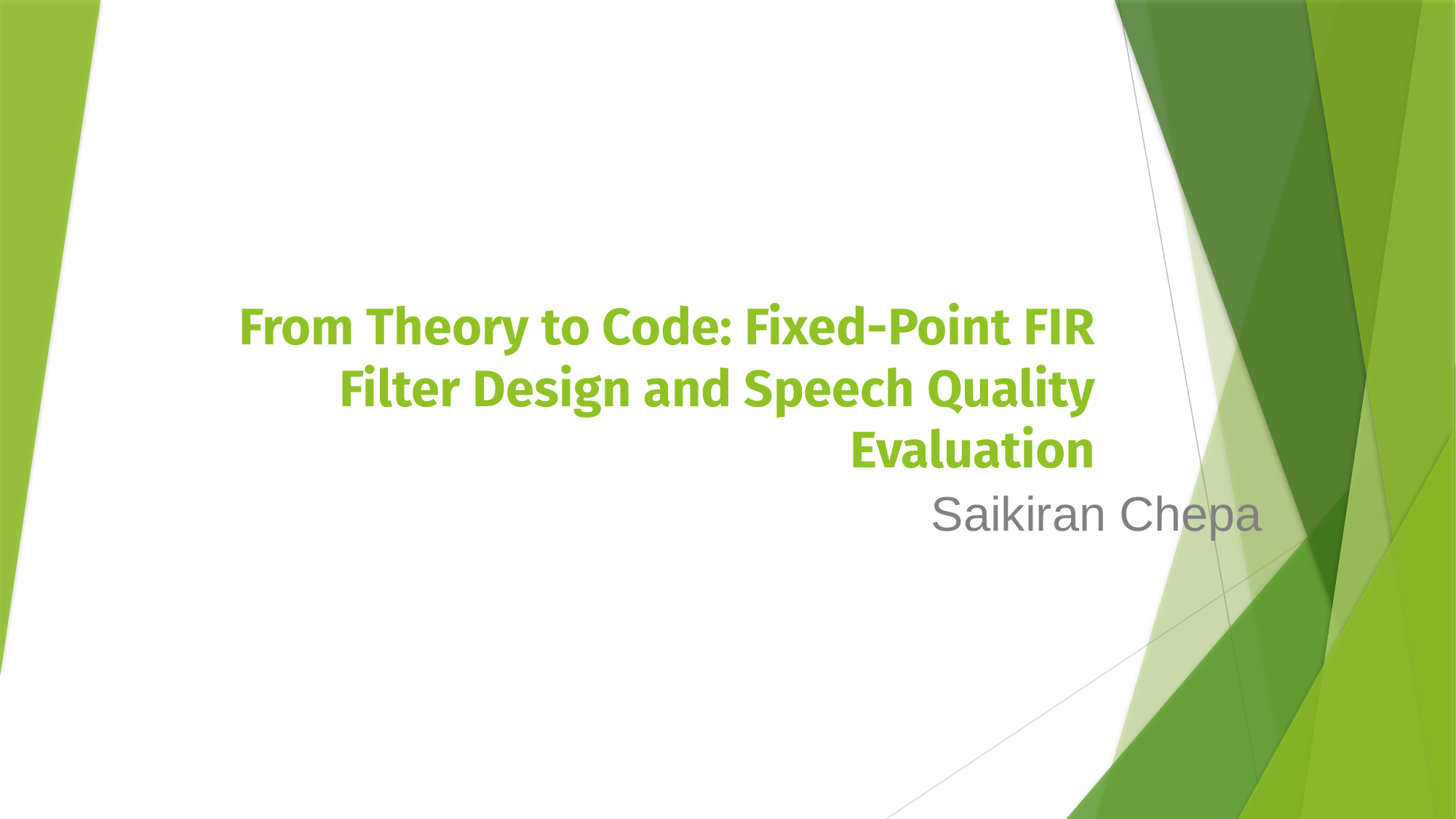

# From Theory to Code: Fixed-Point FIR Filter Design and Speech Quality Evaluation
Saikiran Chepa